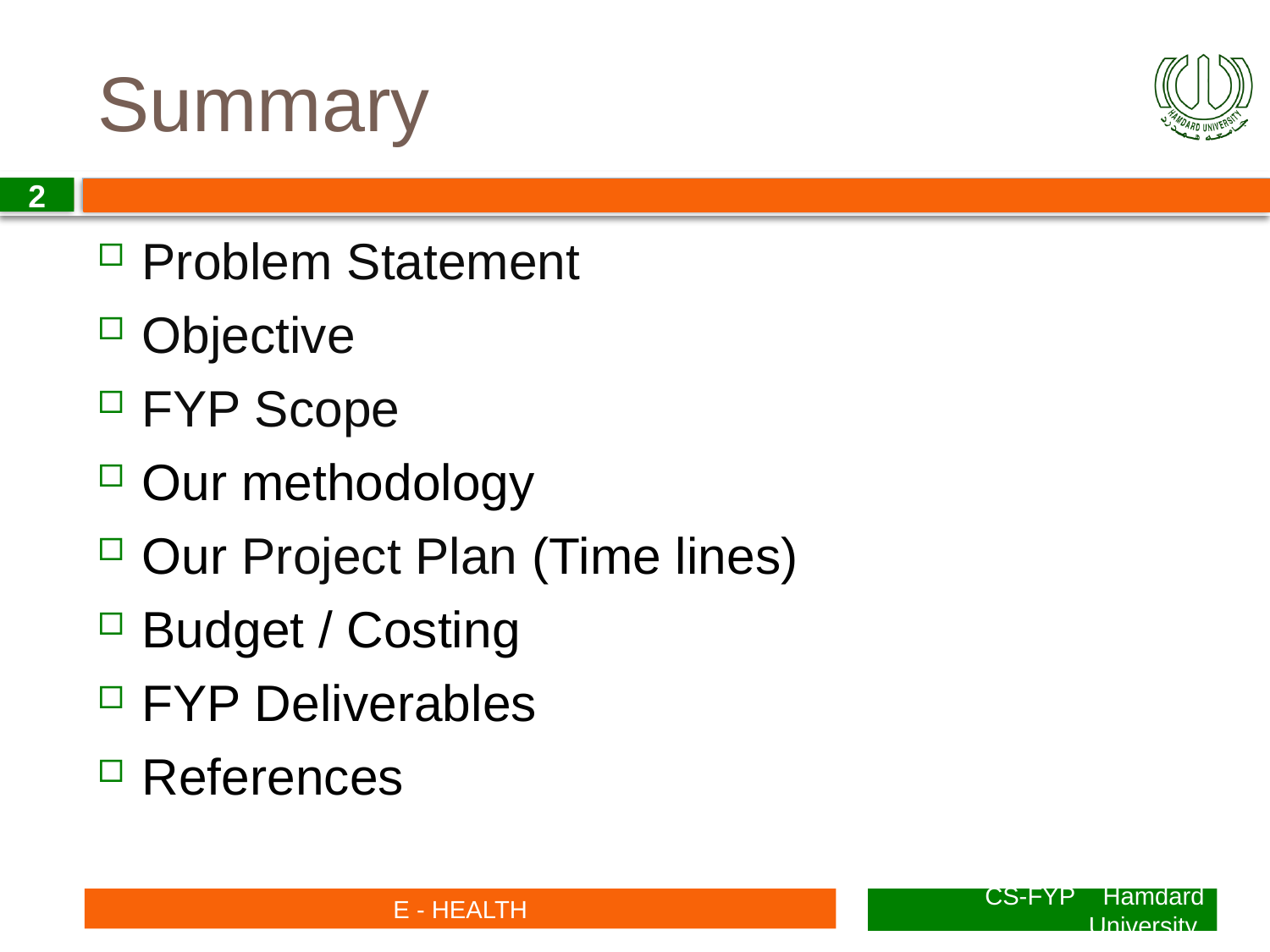

# Summary
2
Problem Statement
Objective
FYP Scope
Our methodology
Our Project Plan (Time lines)
Budget / Costing
FYP Deliverables
References

E - HEALTH
CS-FYP    Hamdard University